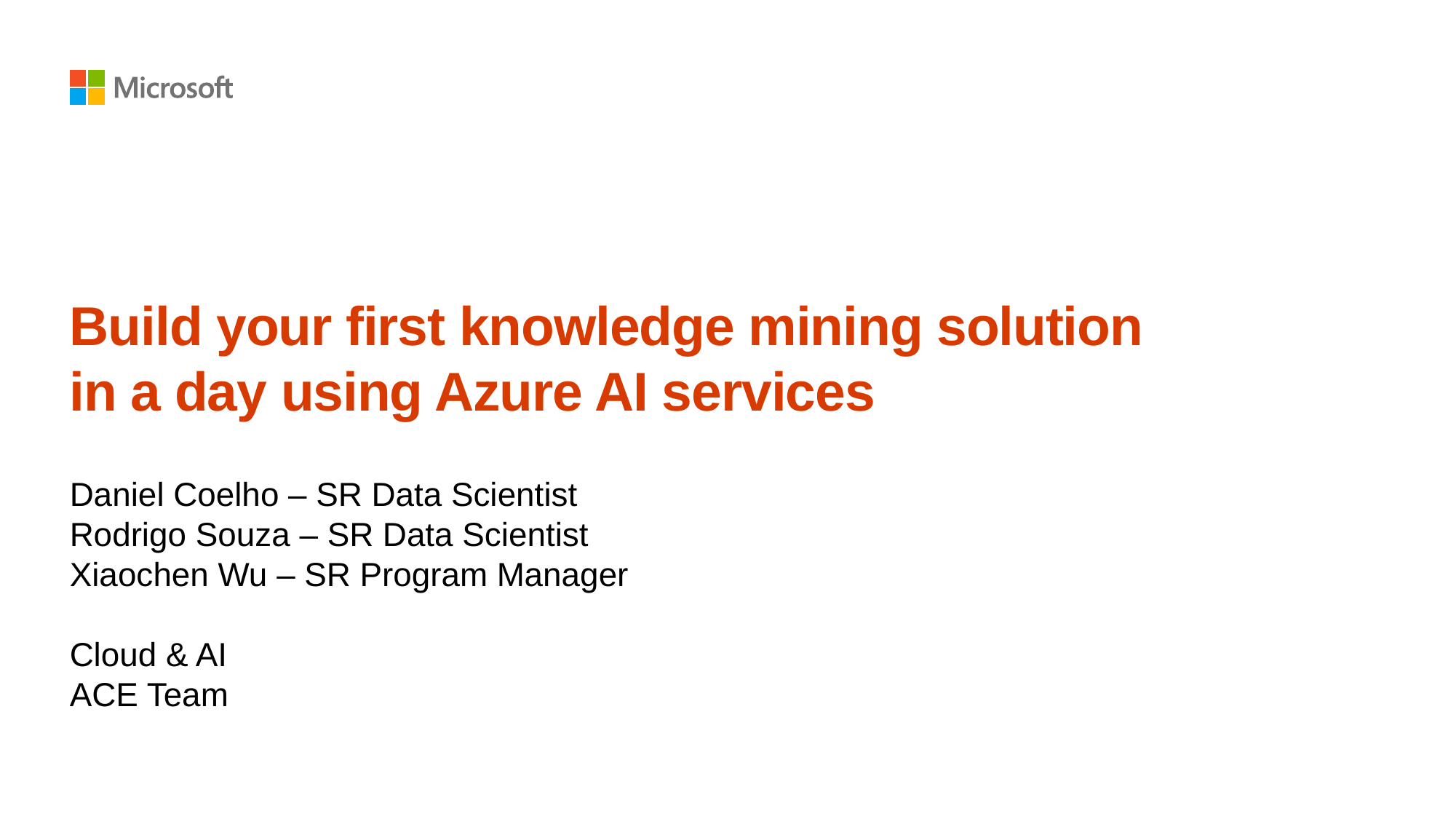

# Build your first knowledge mining solution in a day using Azure AI services
Daniel Coelho – SR Data Scientist
Rodrigo Souza – SR Data Scientist
Xiaochen Wu – SR Program Manager

Cloud & AI
ACE Team